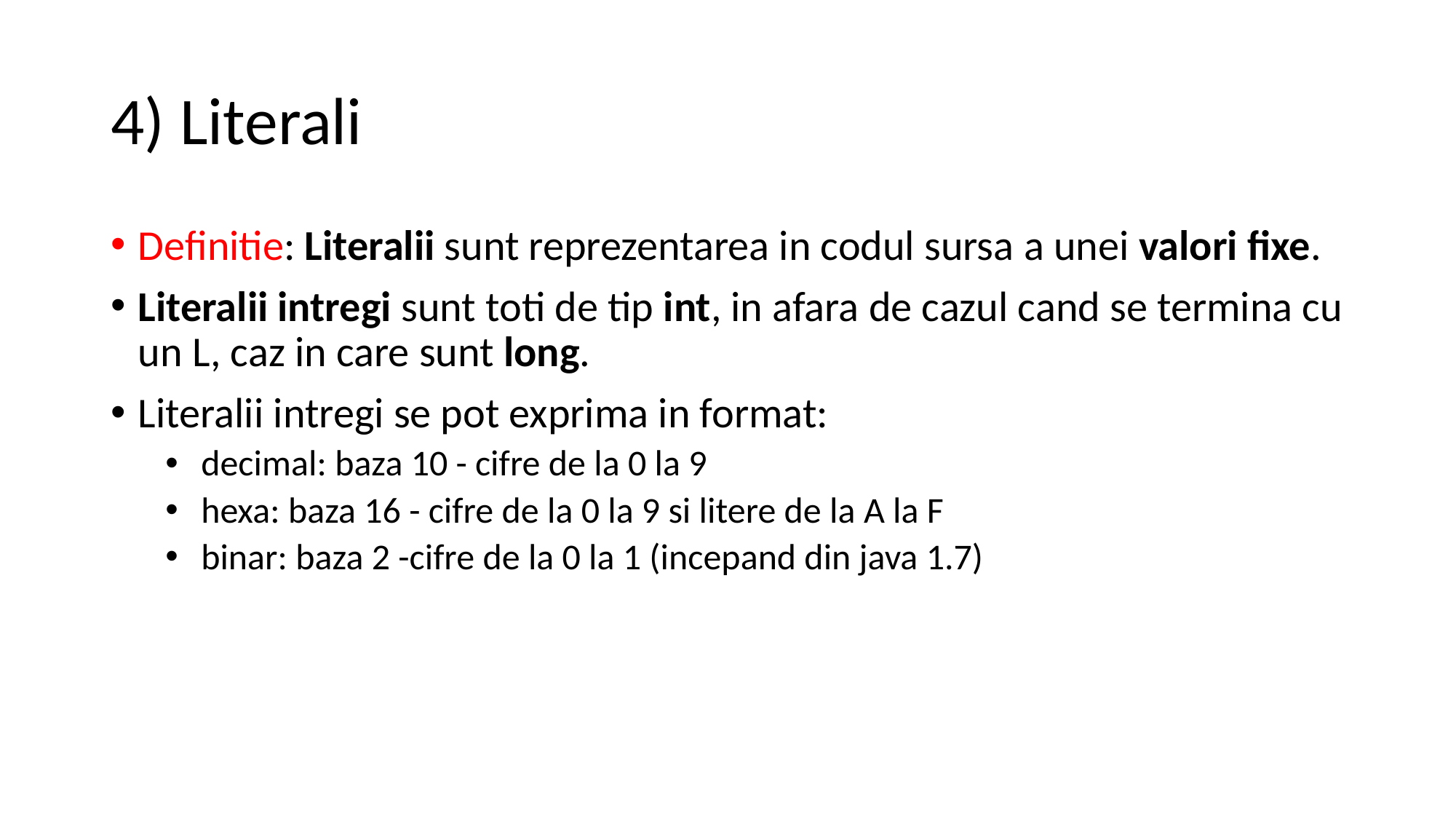

# 4) Literali
Definitie: Literalii sunt reprezentarea in codul sursa a unei valori fixe.
Literalii intregi sunt toti de tip int, in afara de cazul cand se termina cu un L, caz in care sunt long.
Literalii intregi se pot exprima in format:
 decimal: baza 10 - cifre de la 0 la 9
 hexa: baza 16 - cifre de la 0 la 9 si litere de la A la F
 binar: baza 2 -cifre de la 0 la 1 (incepand din java 1.7)